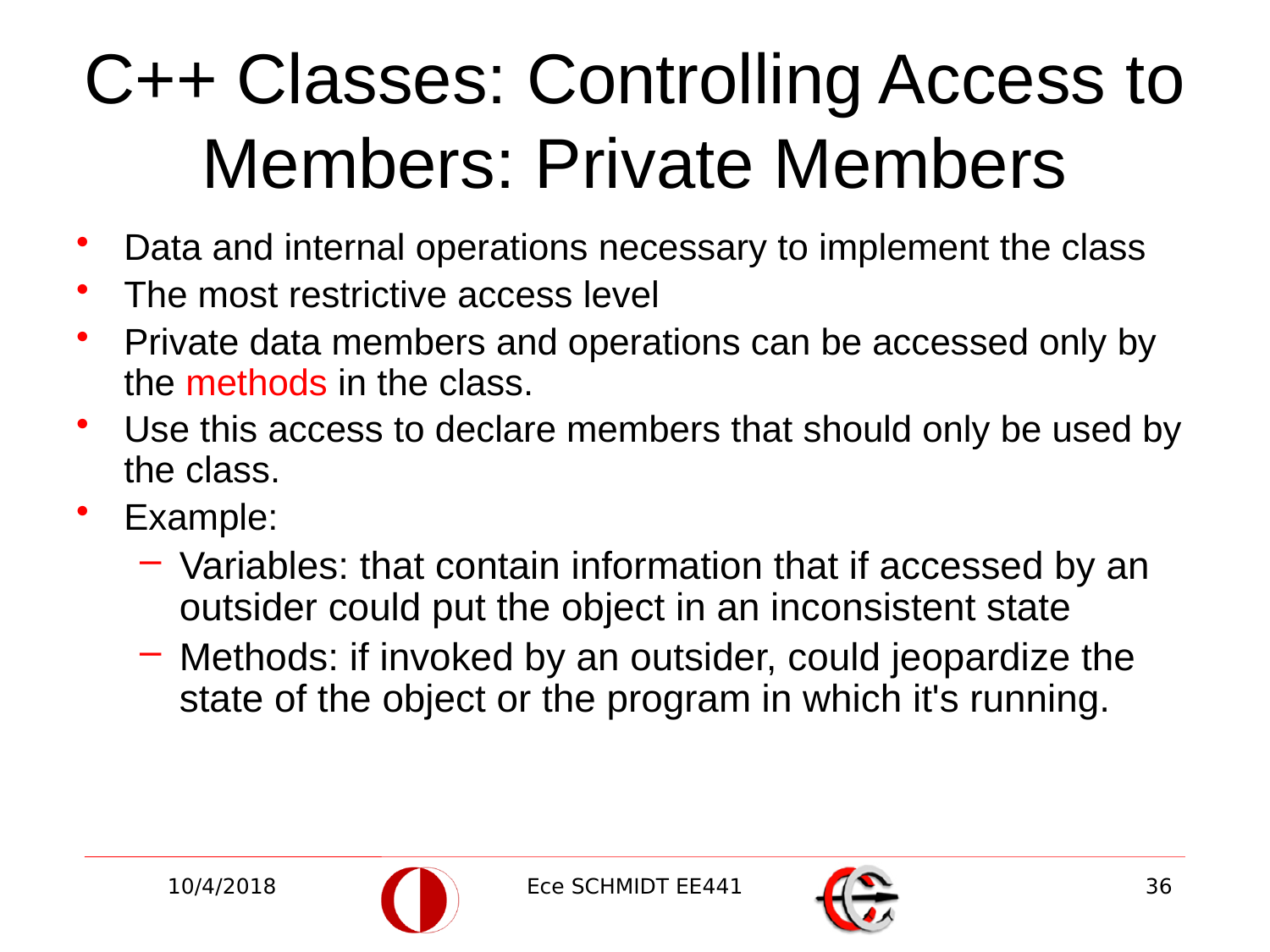

# C++ Classes: Controlling Access to Members: Private Members
Data and internal operations necessary to implement the class
The most restrictive access level
Private data members and operations can be accessed only by the methods in the class.
Use this access to declare members that should only be used by the class.
Example:
Variables: that contain information that if accessed by an outsider could put the object in an inconsistent state
Methods: if invoked by an outsider, could jeopardize the state of the object or the program in which it's running.

10/4/2018
Ece SCHMIDT EE441
36